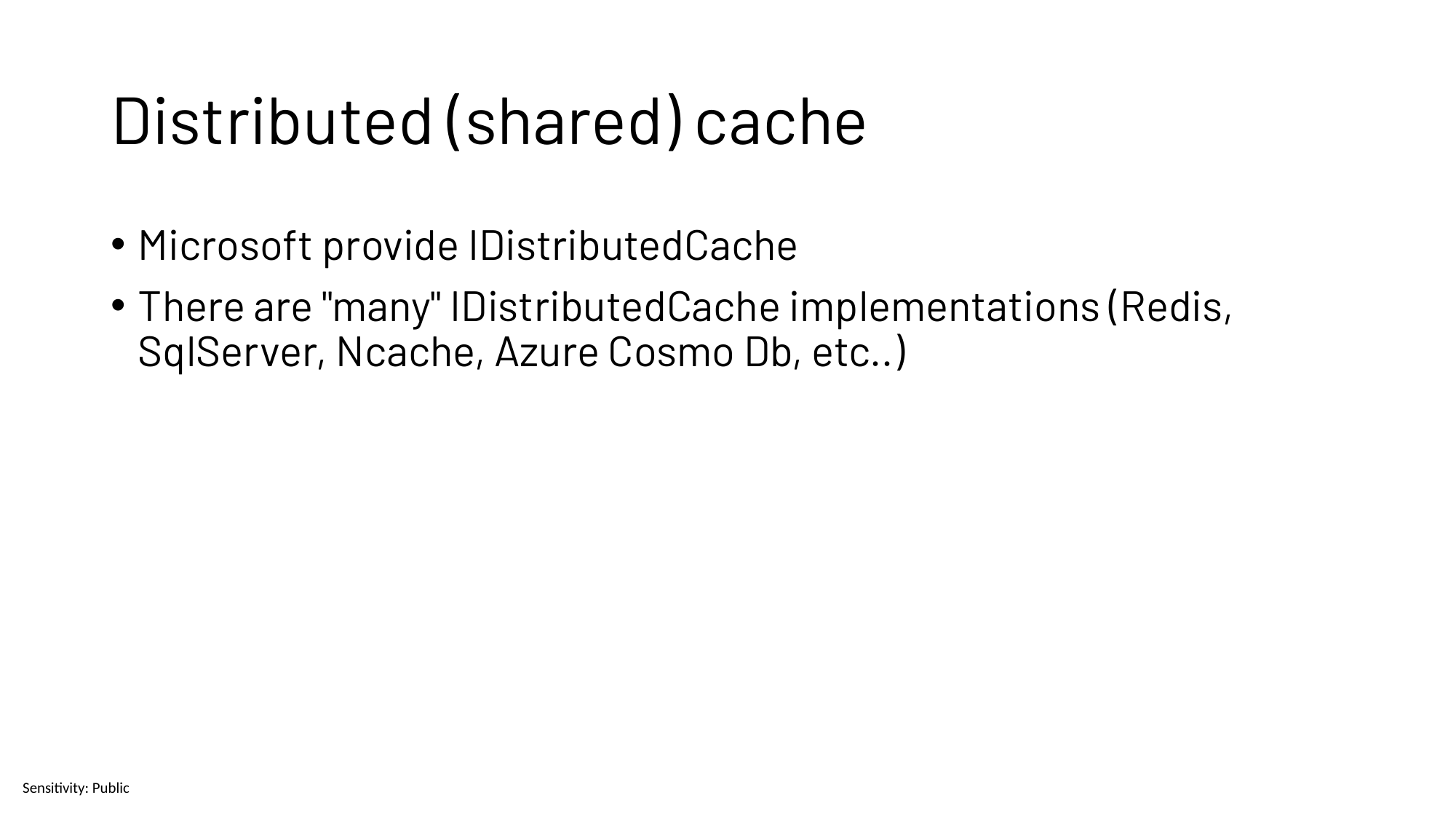

# Distributed (shared) cache
Microsoft provide IDistributedCache
There are "many" IDistributedCache implementations (Redis, SqlServer, Ncache, Azure Cosmo Db, etc..)